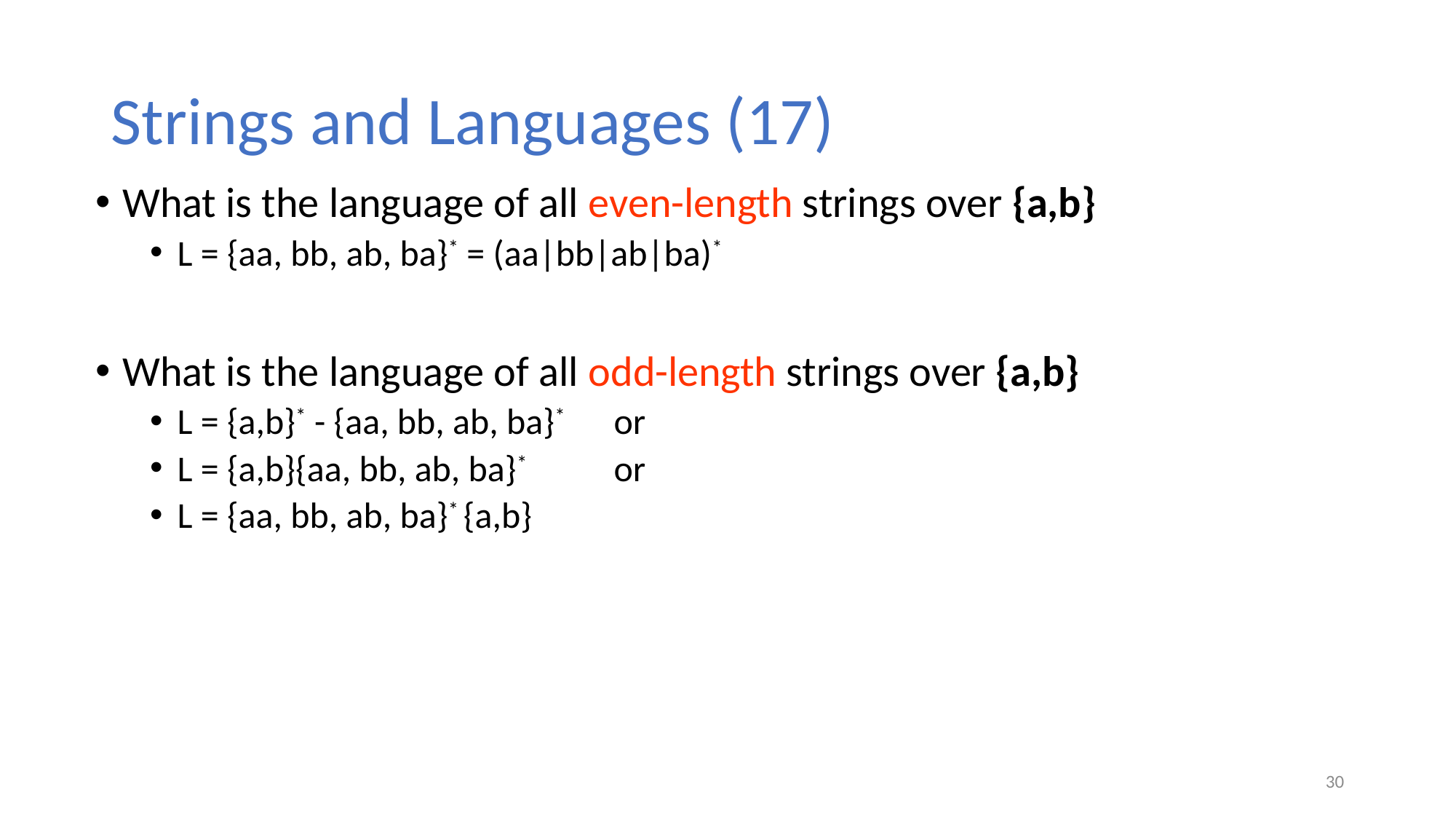

# Strings and Languages (17)
What is the language of all even-length strings over {a,b}
L = {aa, bb, ab, ba}* = (aa|bb|ab|ba)*

What is the language of all odd-length strings over {a,b}
L = {a,b}* - {aa, bb, ab, ba}*	or
L = {a,b}{aa, bb, ab, ba}*    	or
L = {aa, bb, ab, ba}* {a,b}
30